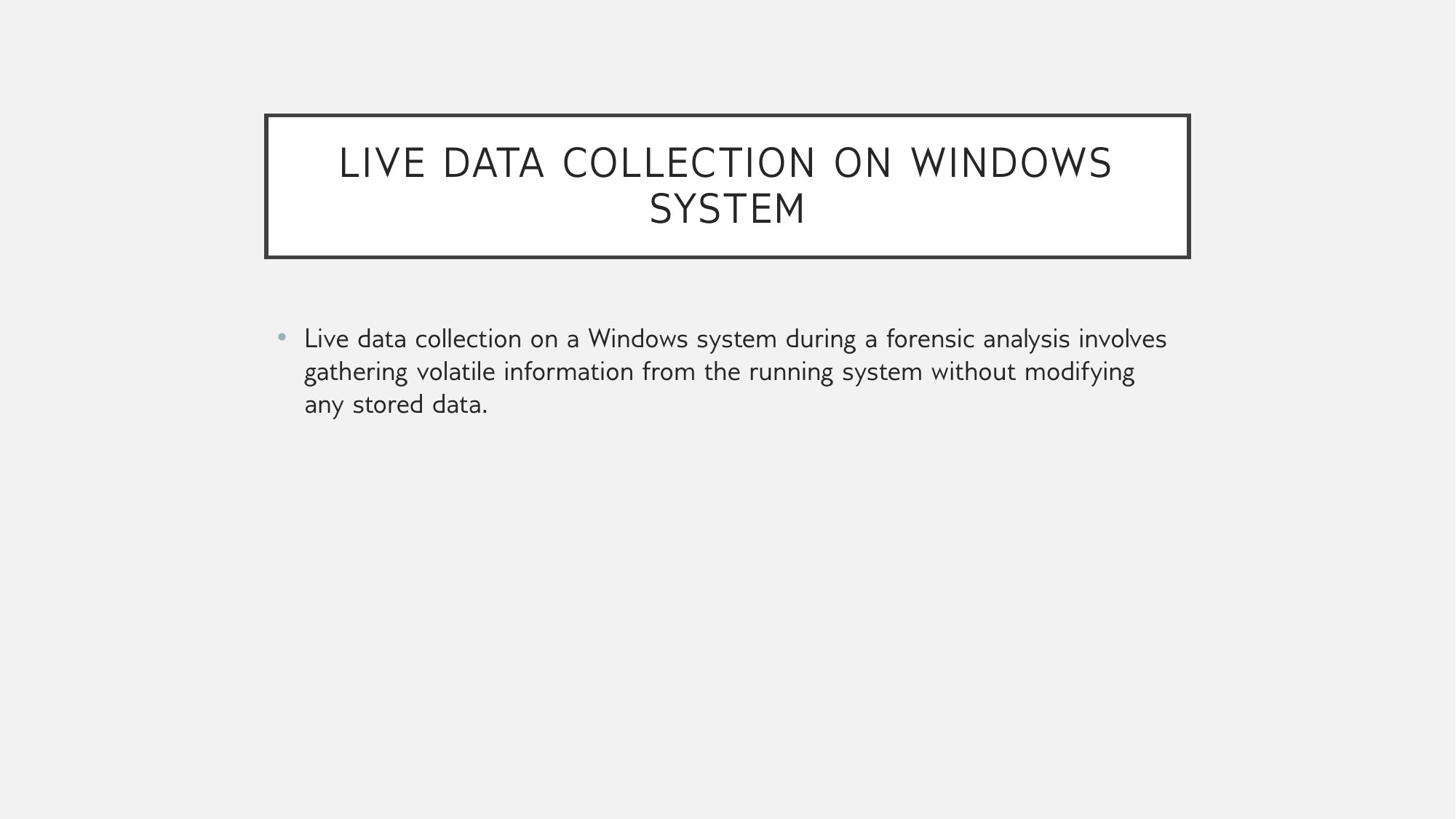

# Live data collection on Windows system
Live data collection on a Windows system during a forensic analysis involves gathering volatile information from the running system without modifying any stored data.